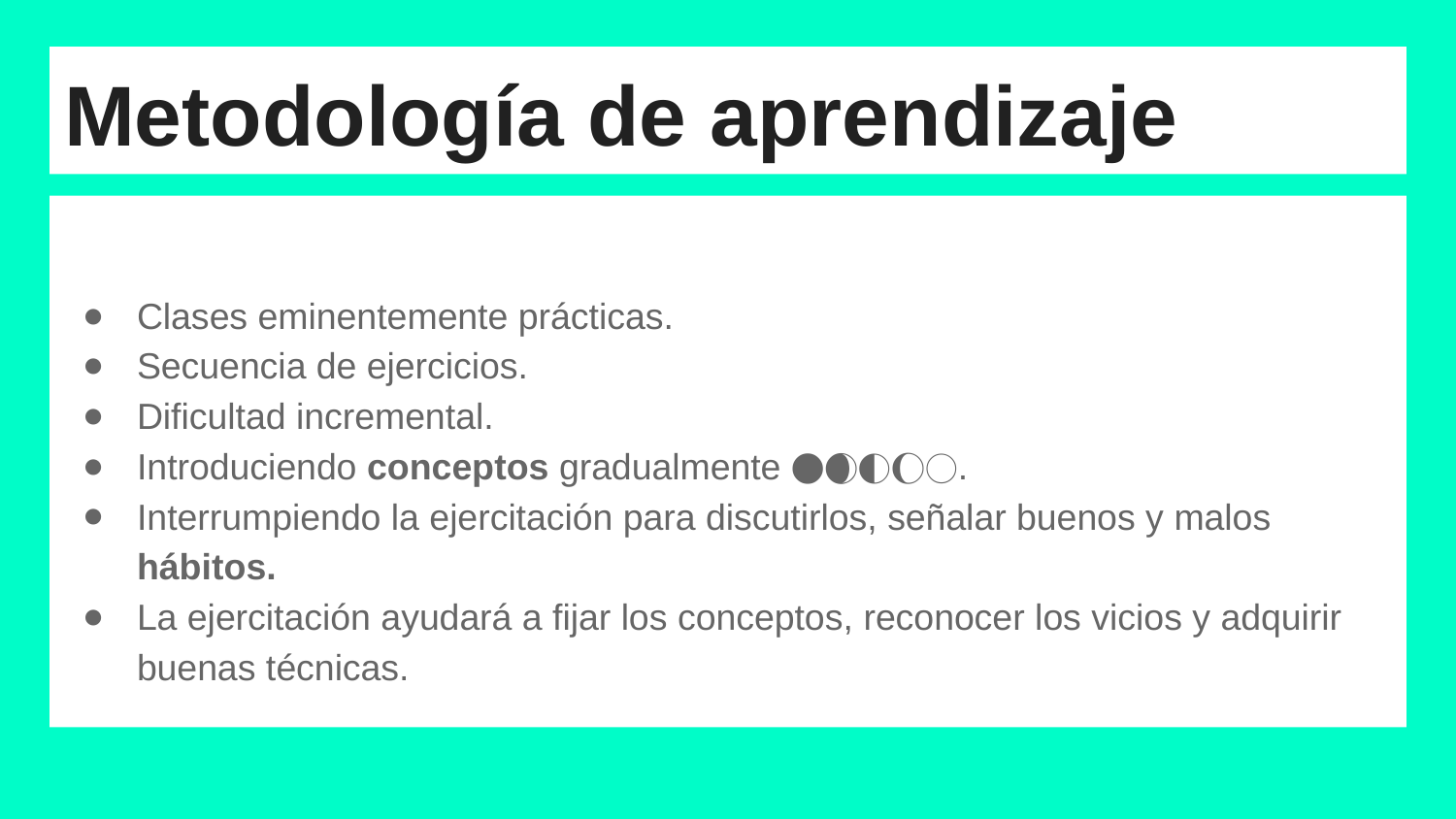

# Metodología de aprendizaje

Clases eminentemente prácticas.
Secuencia de ejercicios.
Dificultad incremental.
Introduciendo conceptos gradualmente 🌑🌒🌓🌔🌕.
Interrumpiendo la ejercitación para discutirlos, señalar buenos y malos hábitos.
La ejercitación ayudará a fijar los conceptos, reconocer los vicios y adquirir buenas técnicas.